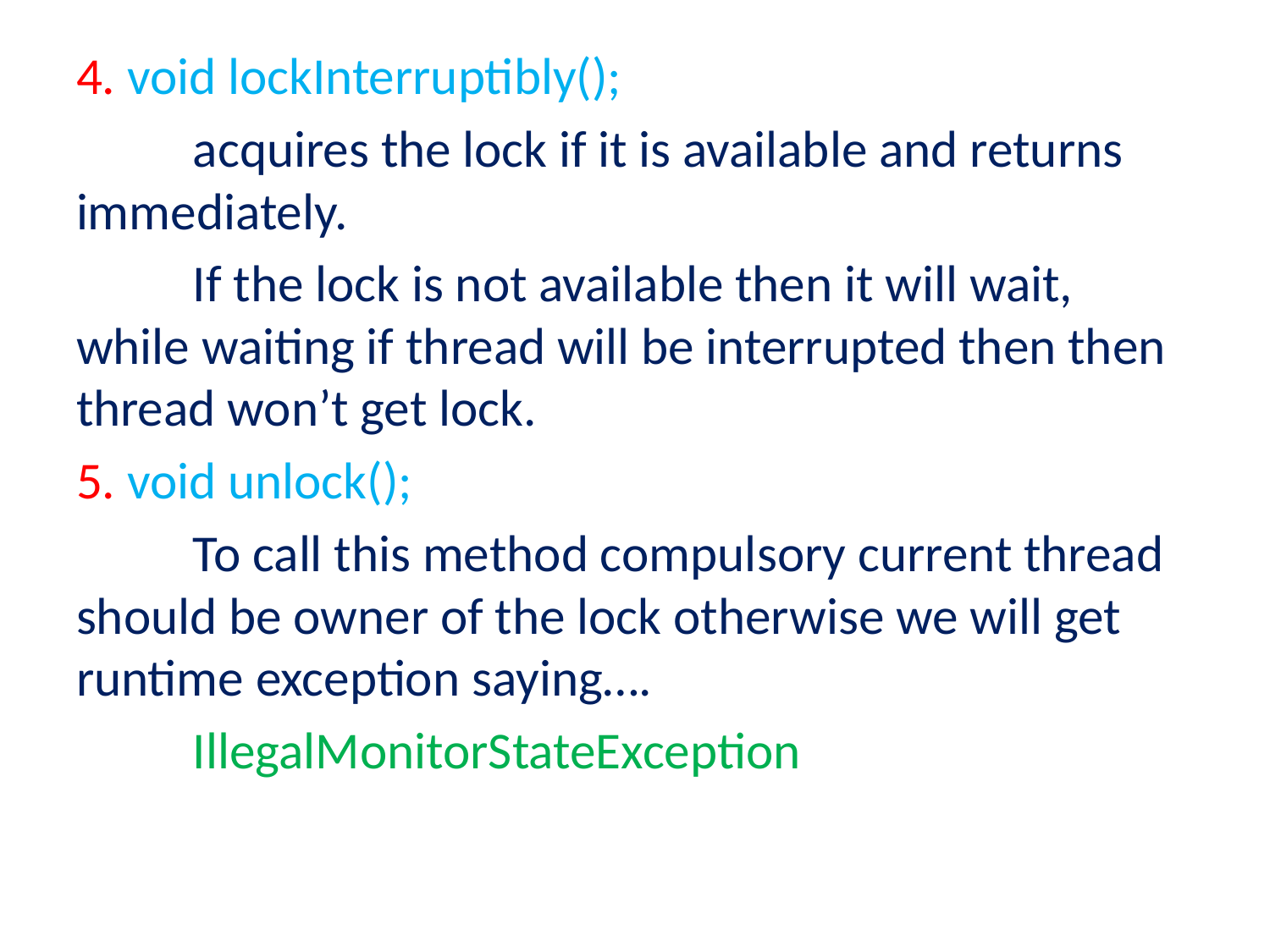

4. void lockInterruptibly();
	acquires the lock if it is available and returns immediately.
	If the lock is not available then it will wait, while waiting if thread will be interrupted then then thread won’t get lock.
5. void unlock();
	To call this method compulsory current thread should be owner of the lock otherwise we will get runtime exception saying….
		IllegalMonitorStateException